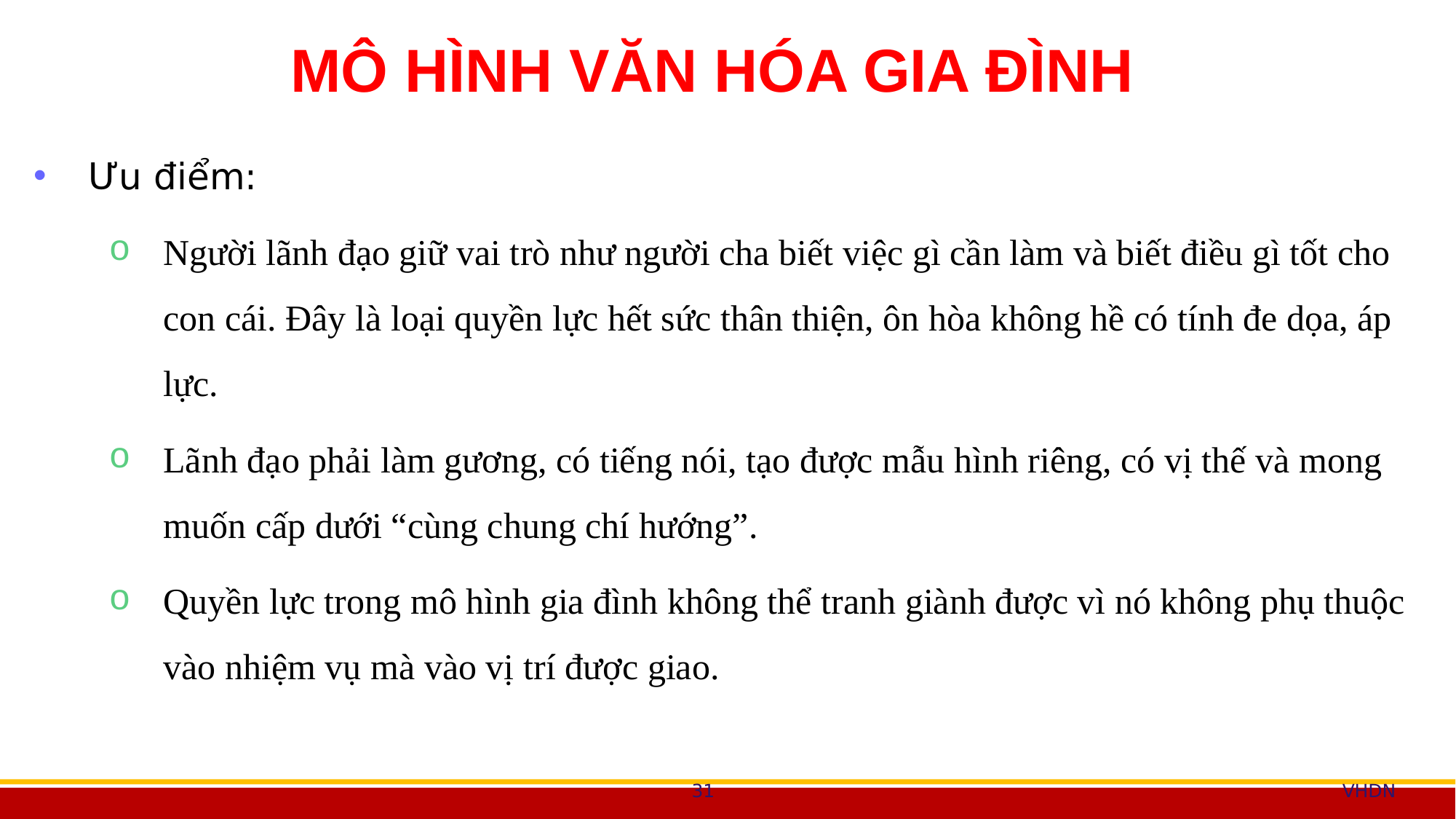

MÔ HÌNH VĂN HÓA GIA ĐÌNH
Ưu điểm:
Người lãnh đạo giữ vai trò như người cha biết việc gì cần làm và biết điều gì tốt cho con cái. Đây là loại quyền lực hết sức thân thiện, ôn hòa không hề có tính đe dọa, áp lực.
Lãnh đạo phải làm gương, có tiếng nói, tạo được mẫu hình riêng, có vị thế và mong muốn cấp dưới “cùng chung chí hướng”.
Quyền lực trong mô hình gia đình không thể tranh giành được vì nó không phụ thuộc vào nhiệm vụ mà vào vị trí được giao.
31
VHDN